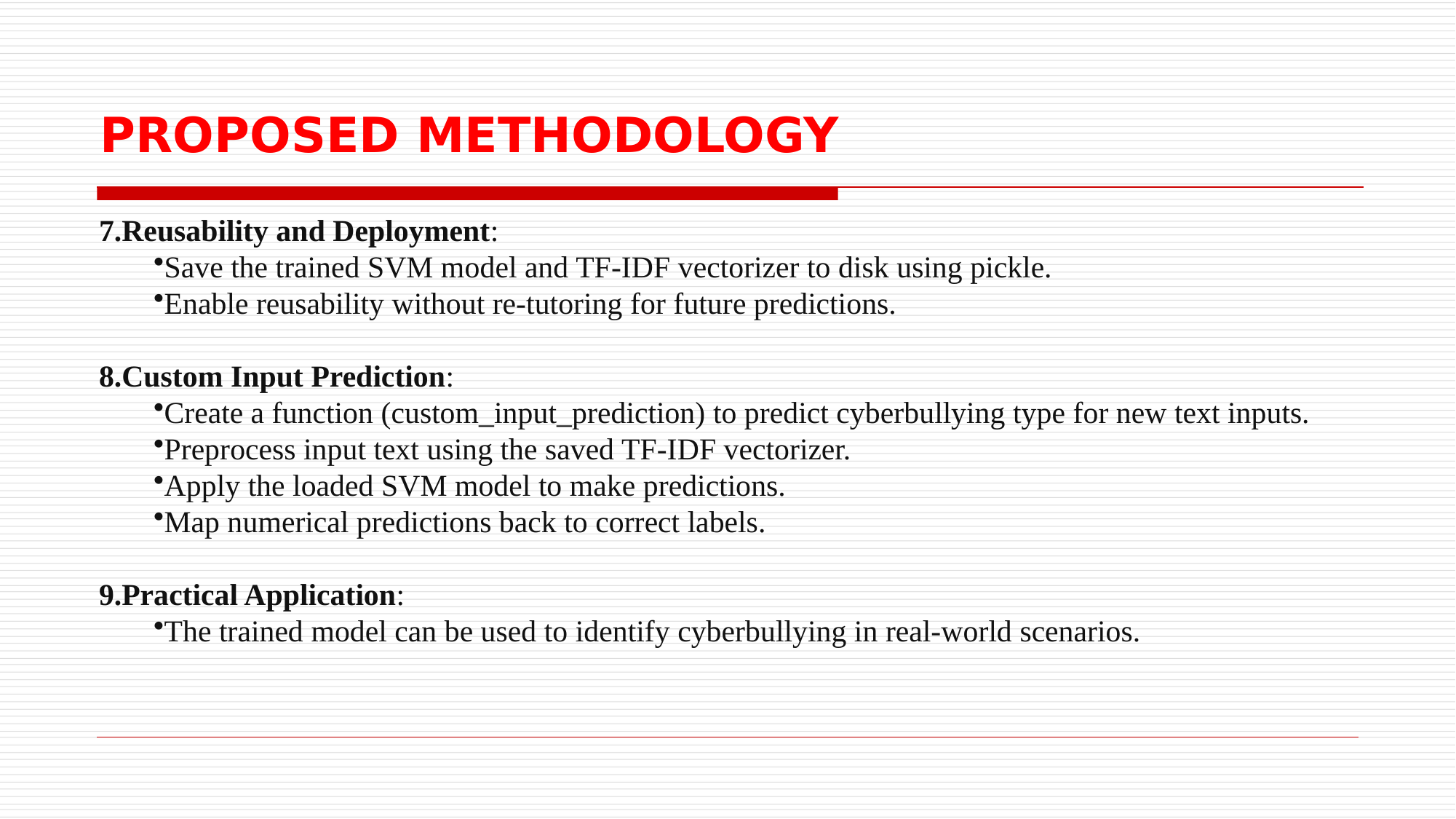

# PROPOSED METHODOLOGY
Reusability and Deployment:
Save the trained SVM model and TF-IDF vectorizer to disk using pickle.
Enable reusability without re-tutoring for future predictions.

Custom Input Prediction:
Create a function (custom_input_prediction) to predict cyberbullying type for new text inputs.
Preprocess input text using the saved TF-IDF vectorizer.
Apply the loaded SVM model to make predictions.
Map numerical predictions back to correct labels.

Practical Application:
The trained model can be used to identify cyberbullying in real-world scenarios.